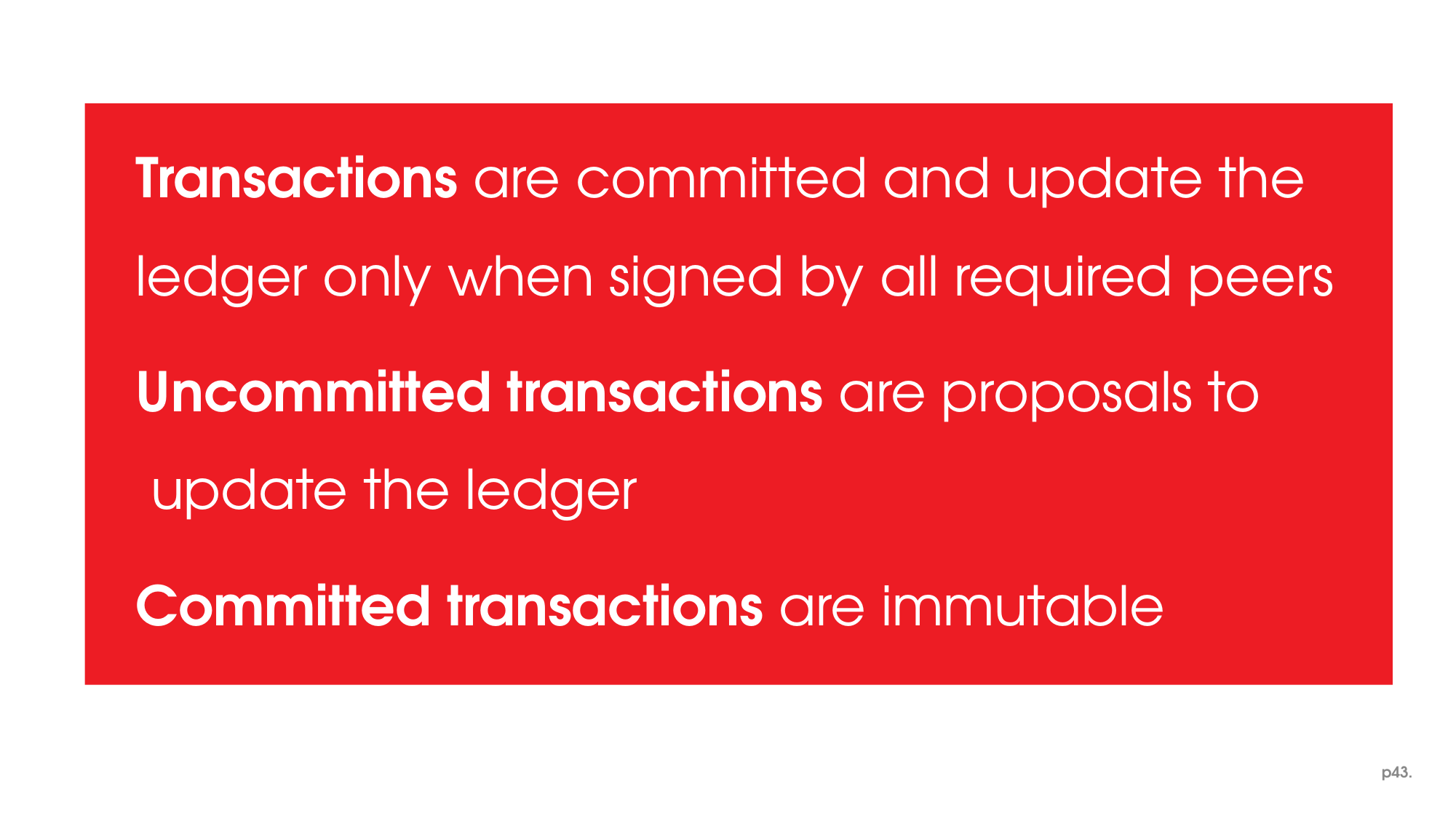

Transactions are committed and update the  ledger only when signed by all required peers
Uncommitted transactions are proposals to  update the ledger
Committed transactions are immutable
p43.